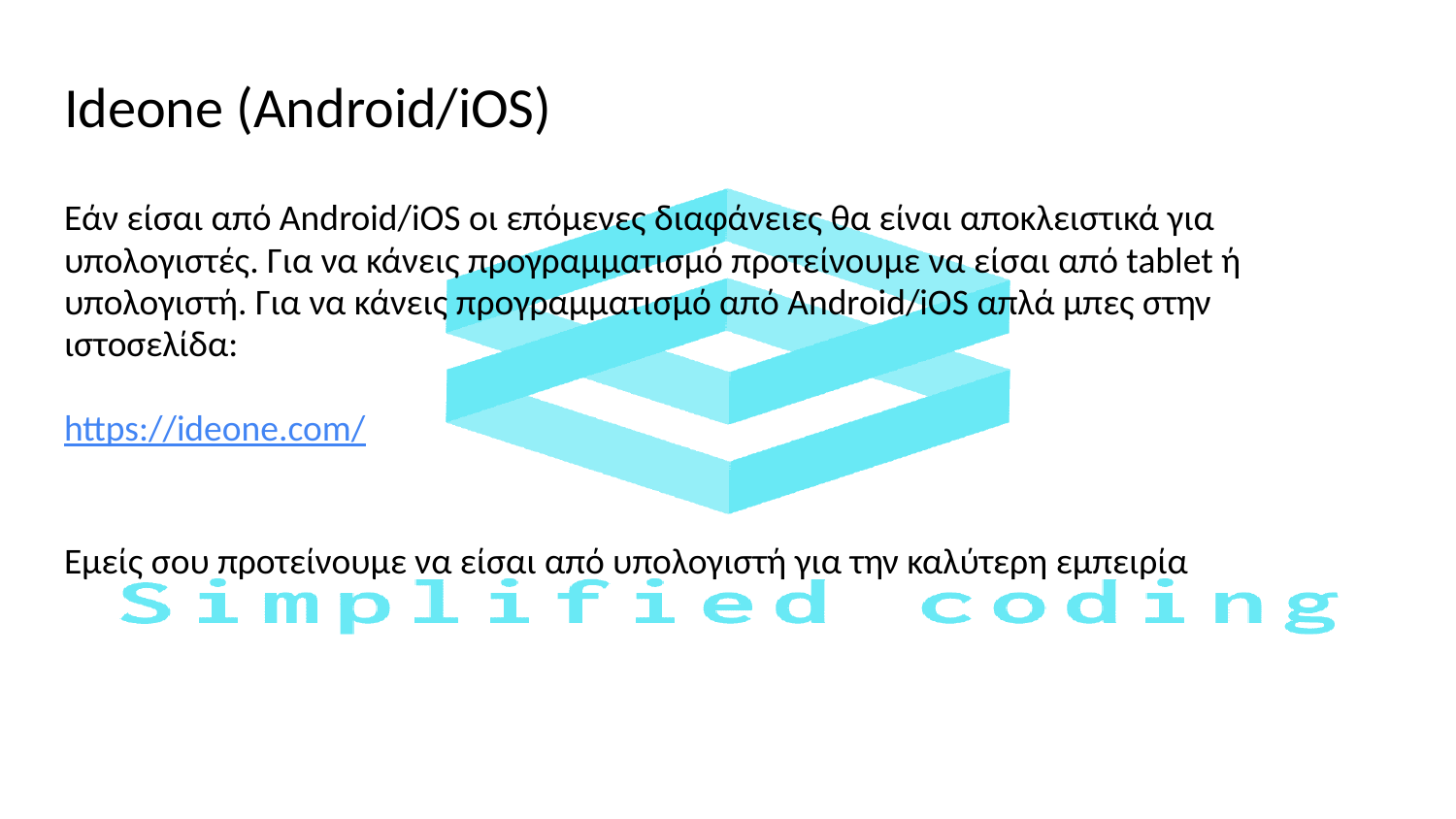

# Ideone (Android/iOS)
Εάν είσαι από Android/iOS οι επόμενες διαφάνειες θα είναι αποκλειστικά για υπολογιστές. Για να κάνεις προγραμματισμό προτείνουμε να είσαι από tablet ή υπολογιστή. Για να κάνεις προγραμματισμό από Android/iOS απλά μπες στην ιστοσελίδα:
https://ideone.com/

Εμείς σου προτείνουμε να είσαι από υπολογιστή για την καλύτερη εμπειρία